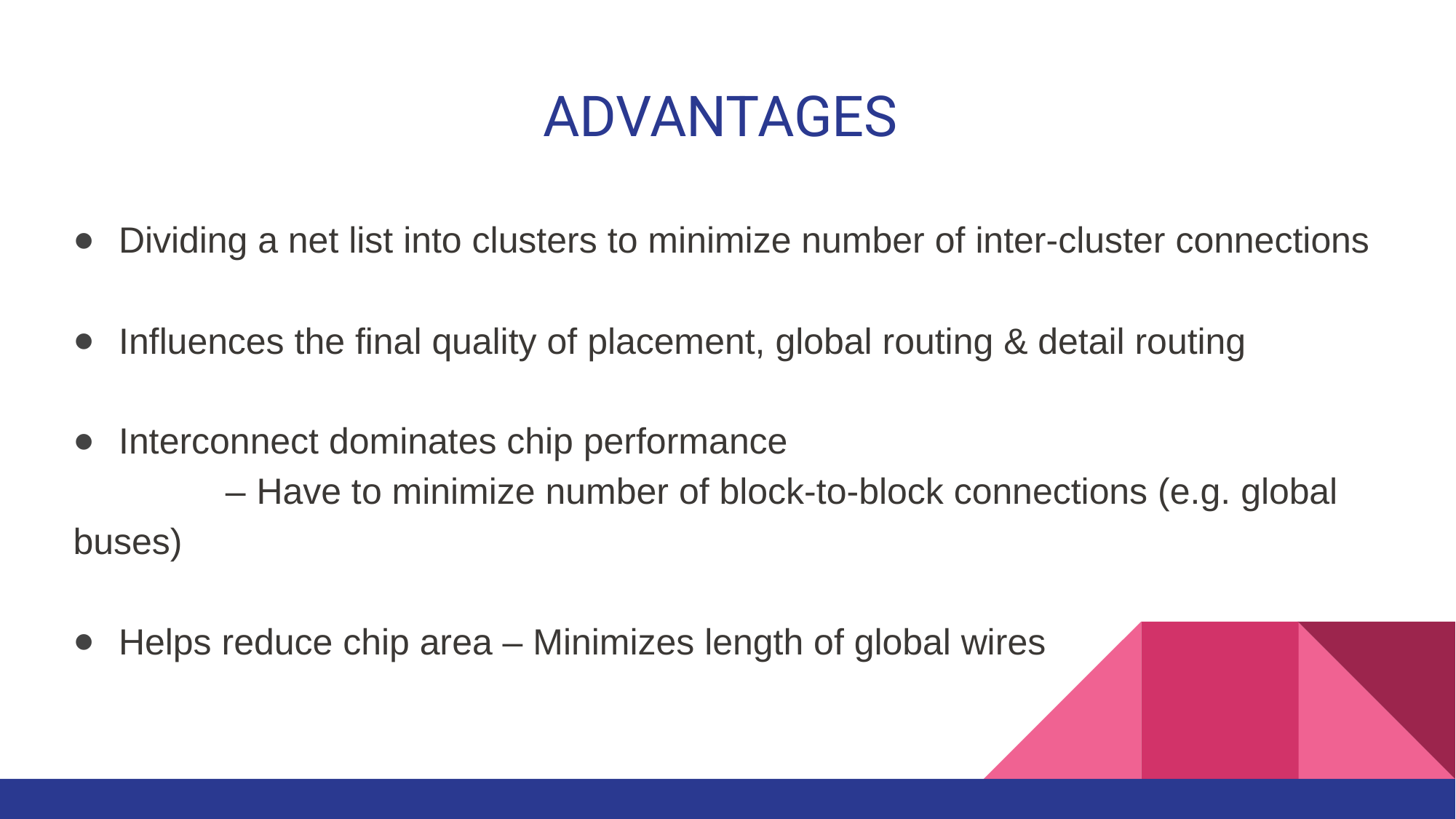

# ADVANTAGES
Dividing a net list into clusters to minimize number of inter-cluster connections

Influences the final quality of placement, global routing & detail routing

Interconnect dominates chip performance
               – Have to minimize number of block-to-block connections (e.g. global buses)

Helps reduce chip area – Minimizes length of global wires